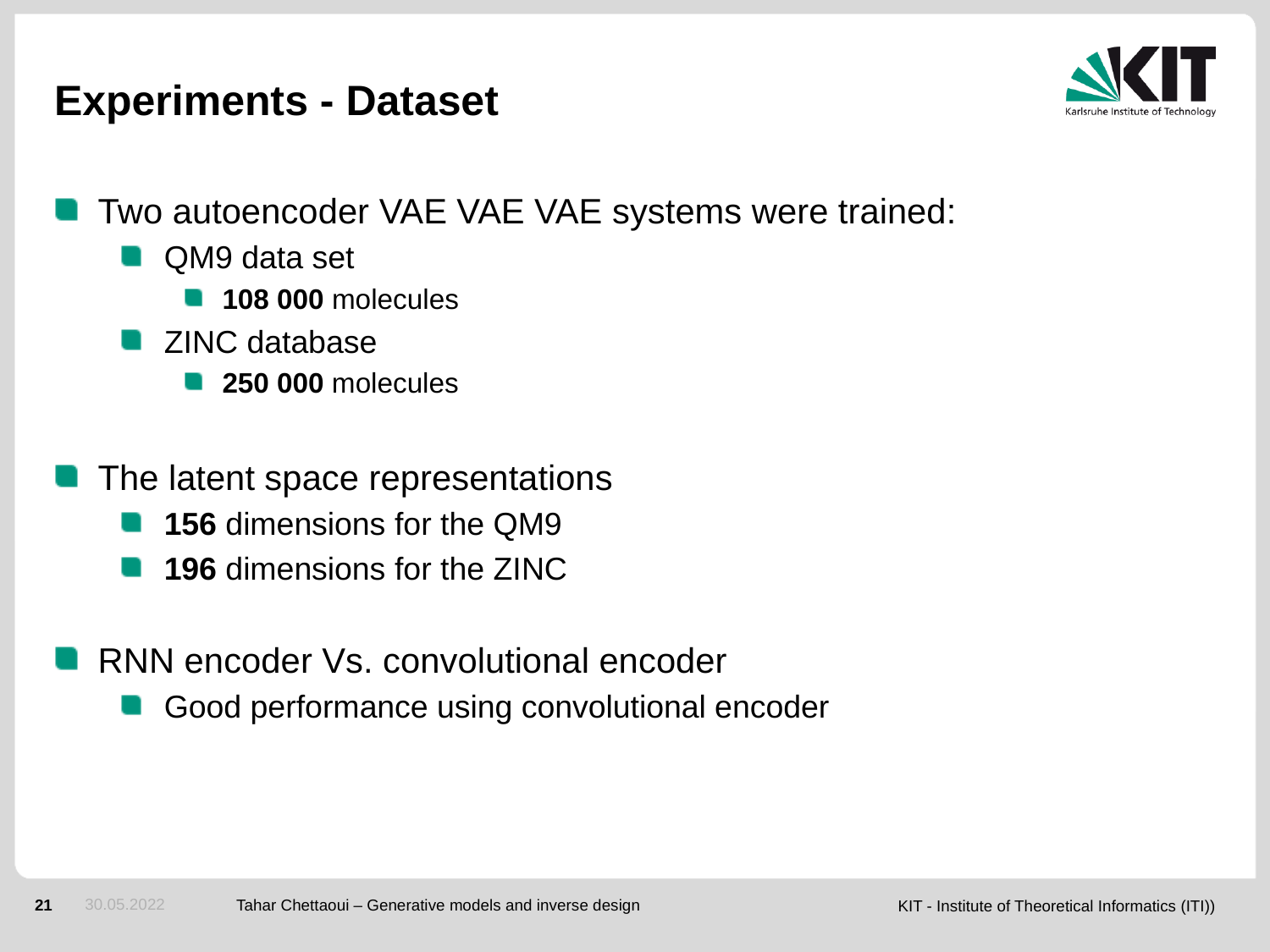

# Experiments - Dataset
Two autoencoder VAE VAE VAE systems were trained:
QM9 data set
108 000 molecules
ZINC database
250 000 molecules

The latent space representations
156 dimensions for the QM9
196 dimensions for the ZINC

RNN encoder Vs. convolutional encoder
Good performance using convolutional encoder

30.05.2022
Tahar Chettaoui – Generative models and inverse design